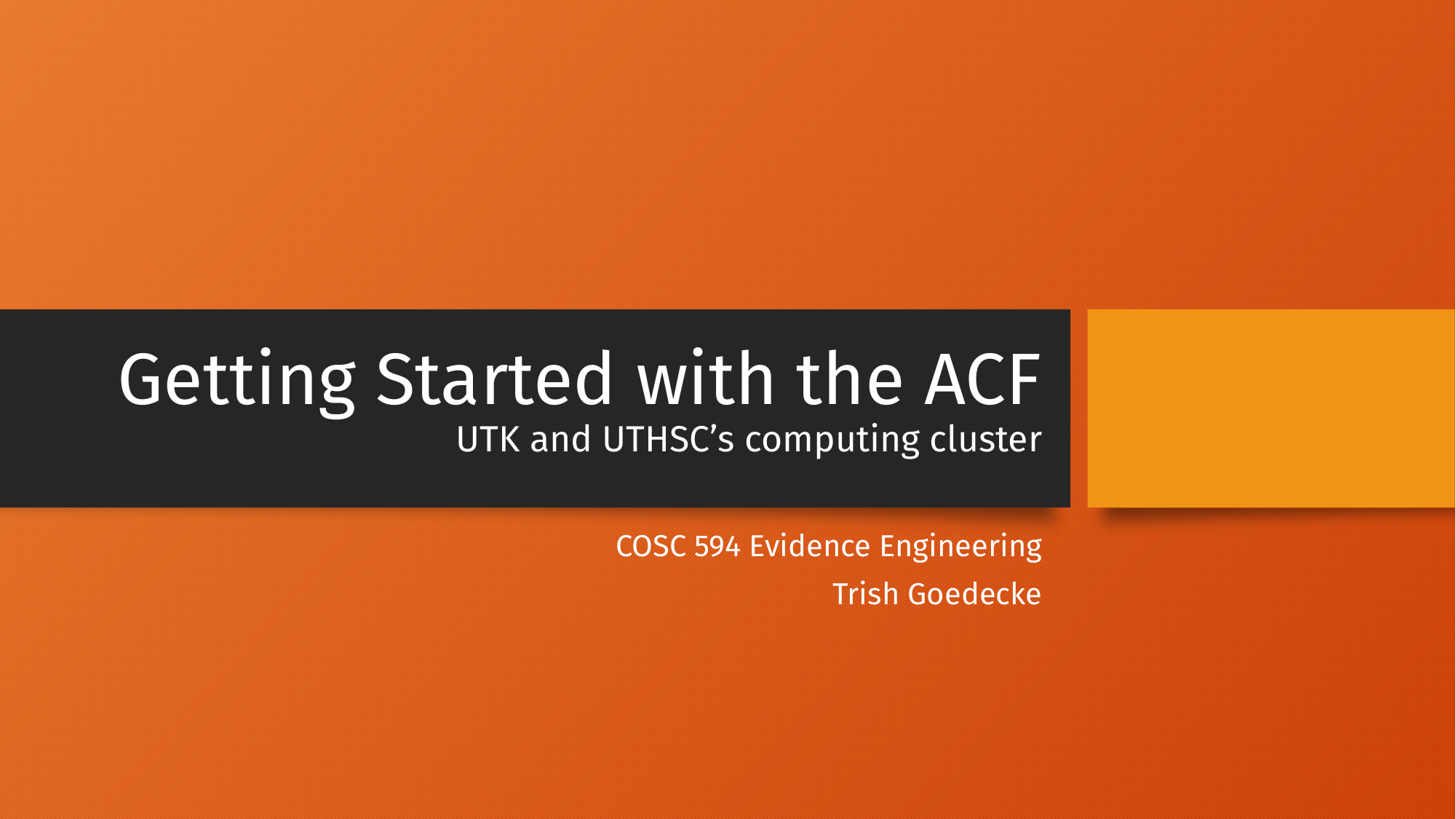

# Getting Started with the ACF UTK and UTHSC’s computing cluster
COSC 594 Evidence Engineering
Trish Goedecke